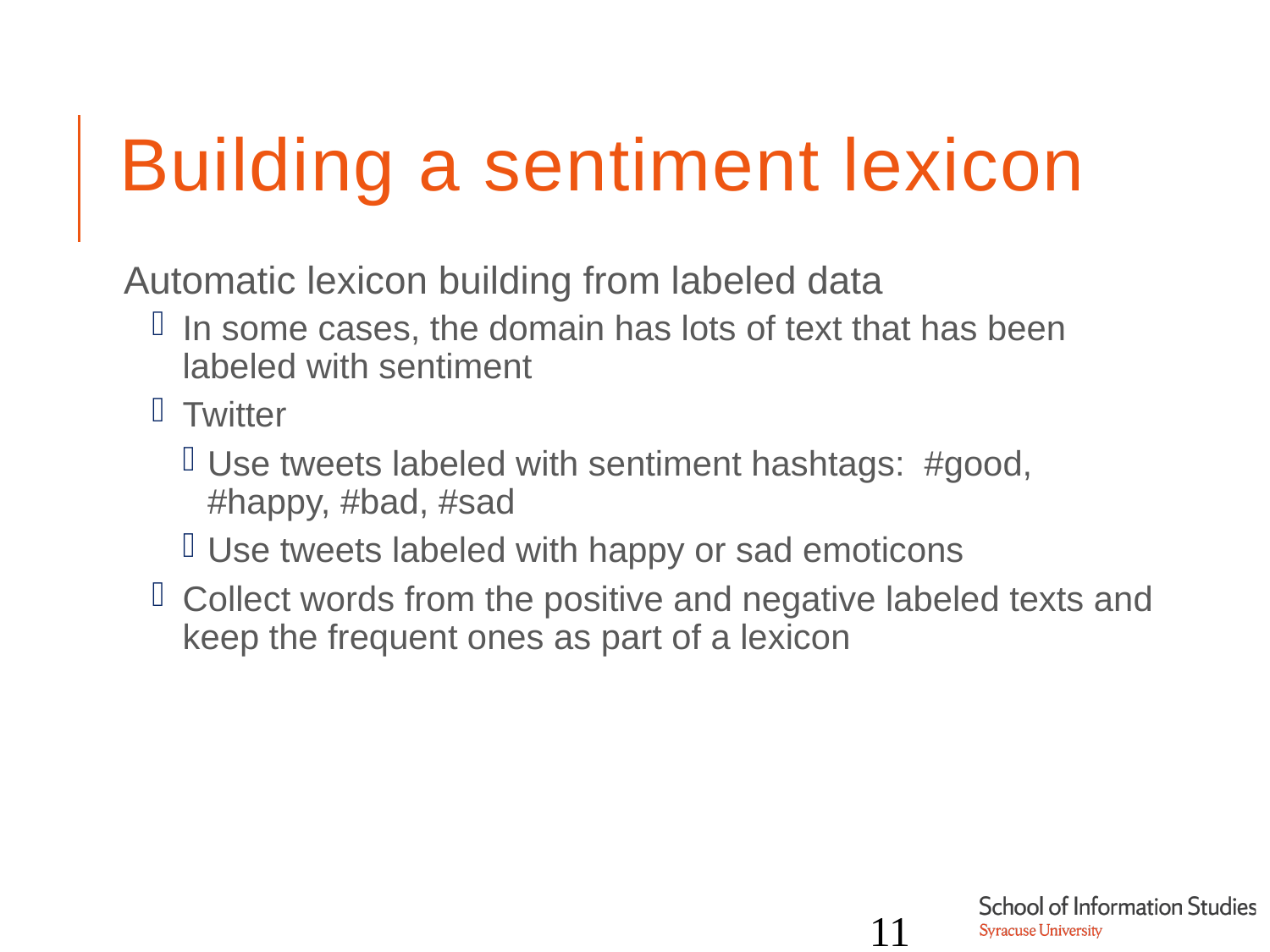

# Building a sentiment lexicon
Automatic lexicon building from labeled data
In some cases, the domain has lots of text that has been labeled with sentiment
Twitter
Use tweets labeled with sentiment hashtags:  #good, #happy, #bad, #sad
Use tweets labeled with happy or sad emoticons
Collect words from the positive and negative labeled texts and keep the frequent ones as part of a lexicon
11